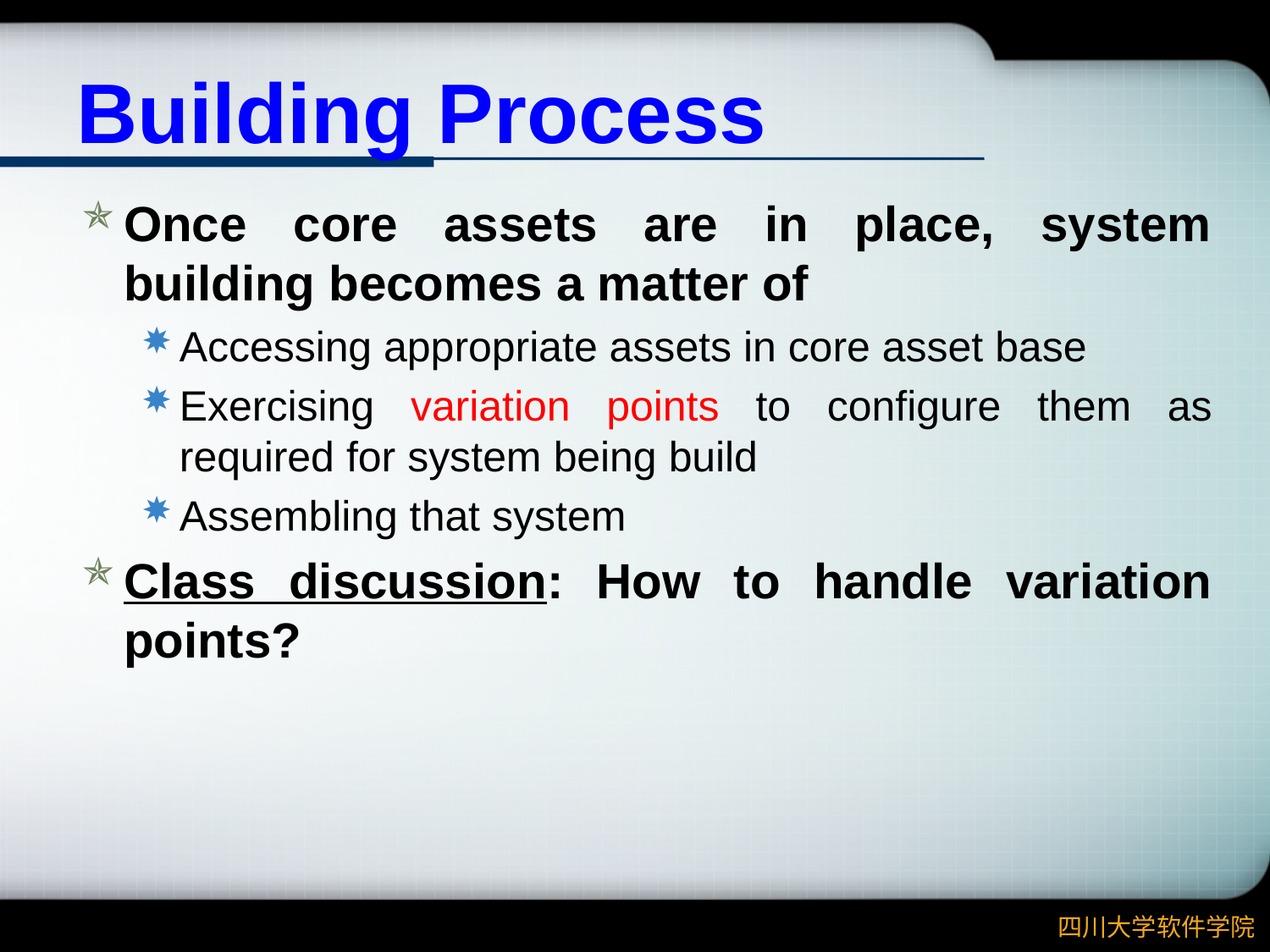

# Building Process
Once core assets are in place, system building becomes a matter of
Accessing appropriate assets in core asset base
Exercising variation points to configure them as required for system being build
Assembling that system
Class discussion: How to handle variation points?